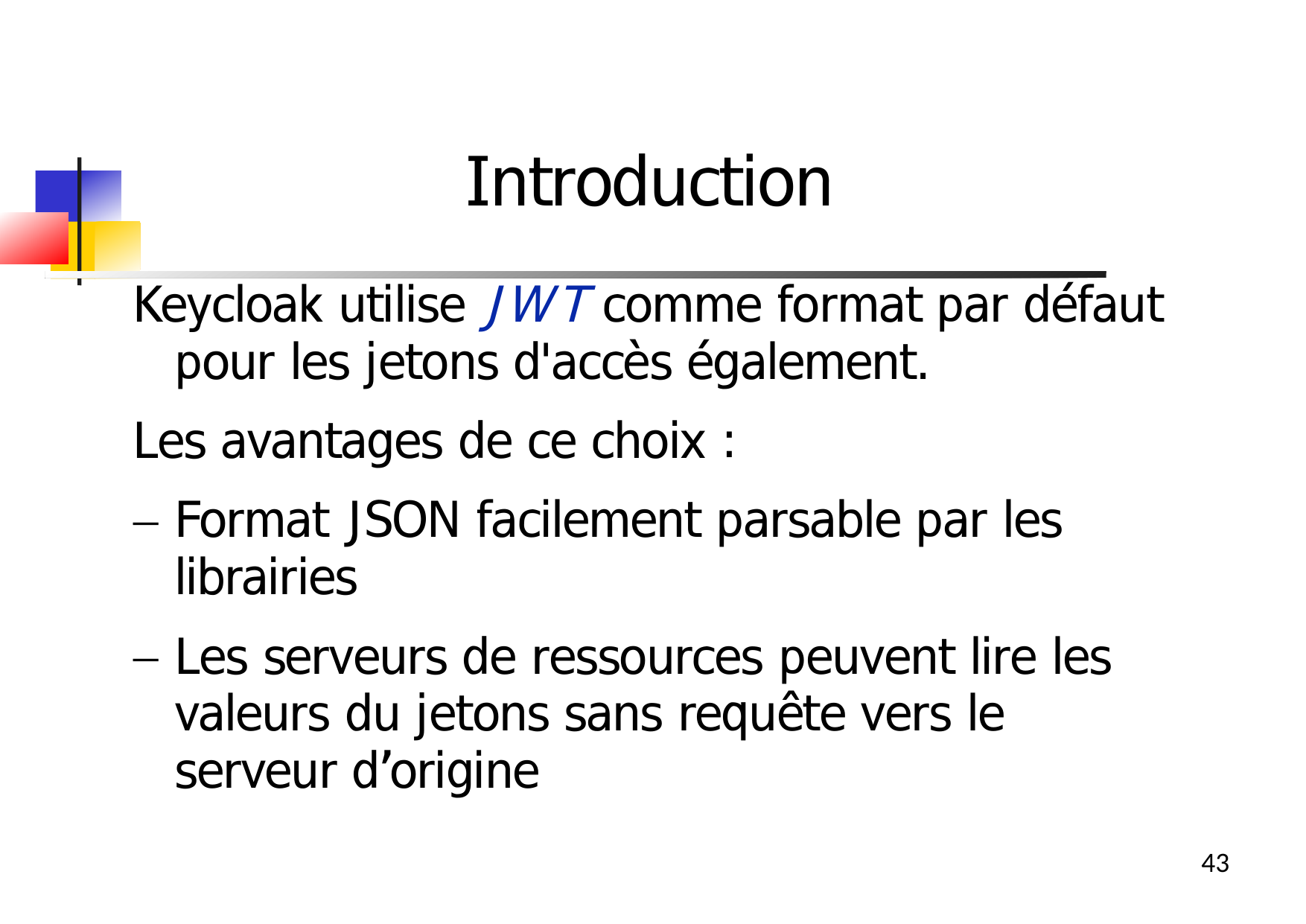

Introduction
Keycloak utilise JWT comme format par défaut pour les jetons d'accès également.
Les avantages de ce choix :
Format JSON facilement parsable par les librairies
Les serveurs de ressources peuvent lire les valeurs du jetons sans requête vers le serveur d’origine